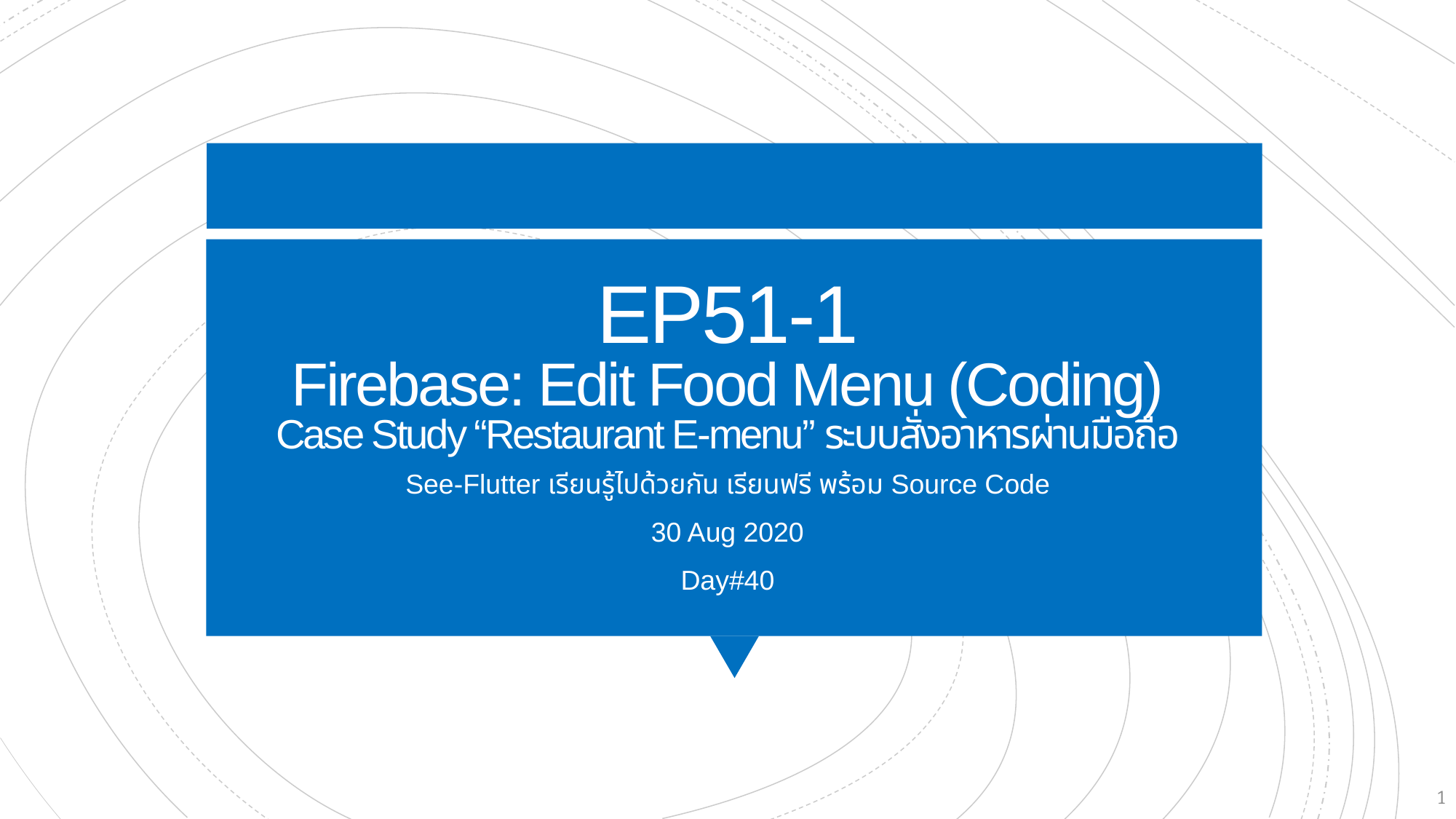

# EP51-1 Firebase: Edit Food Menu (Coding) Case Study “Restaurant E-menu” ระบบสั่งอาหารผ่านมือถือ
See-Flutter เรียนรู้ไปด้วยกัน เรียนฟรี พร้อม Source Code
30 Aug 2020
Day#40
1